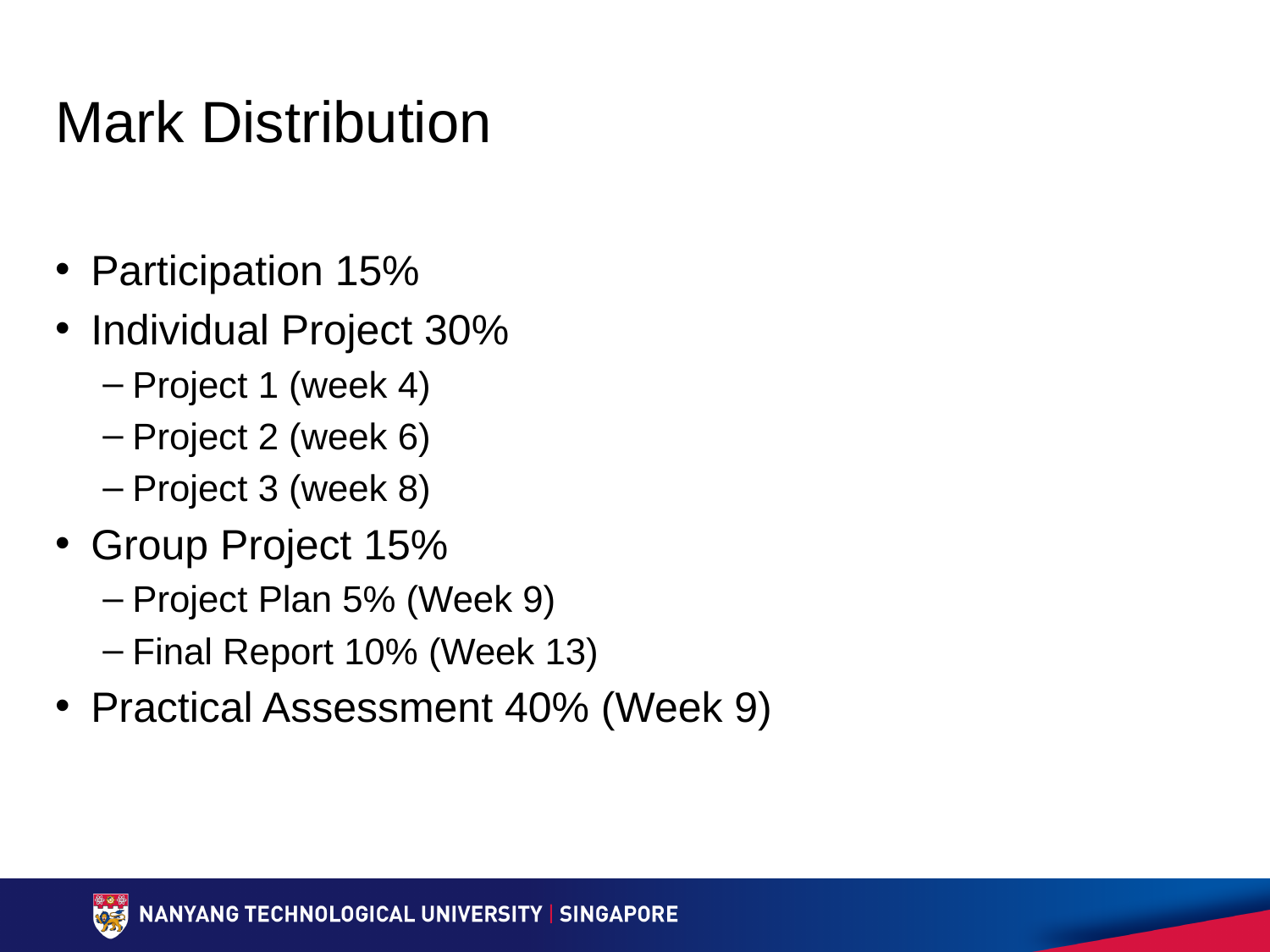

# Mark Distribution
Participation 15%
Individual Project 30%
Project 1 (week 4)
Project 2 (week 6)
Project 3 (week 8)
Group Project 15%
Project Plan 5% (Week 9)
Final Report 10% (Week 13)
Practical Assessment 40% (Week 9)